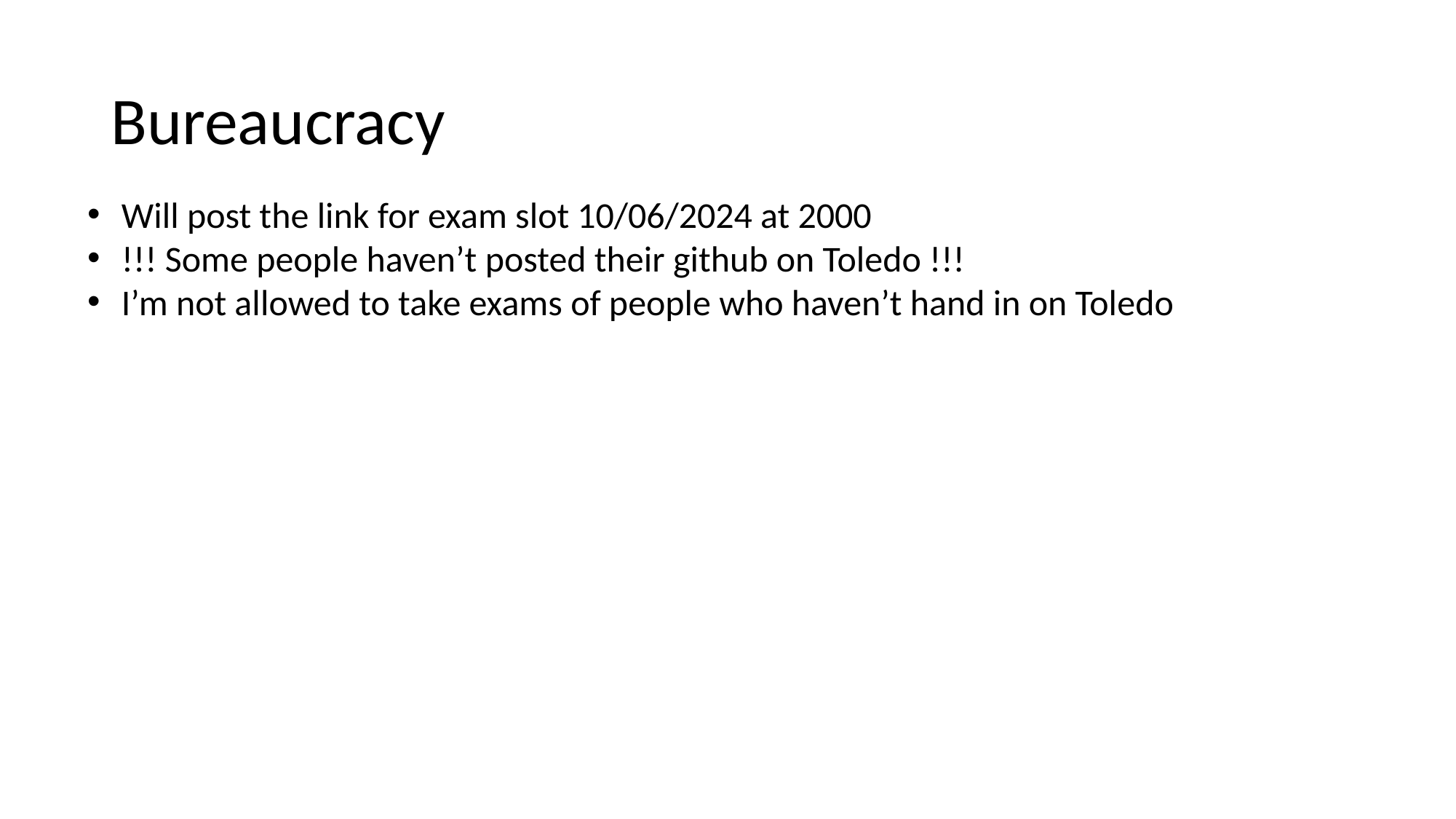

# Bureaucracy
Will post the link for exam slot 10/06/2024 at 2000
!!! Some people haven’t posted their github on Toledo !!!
I’m not allowed to take exams of people who haven’t hand in on Toledo